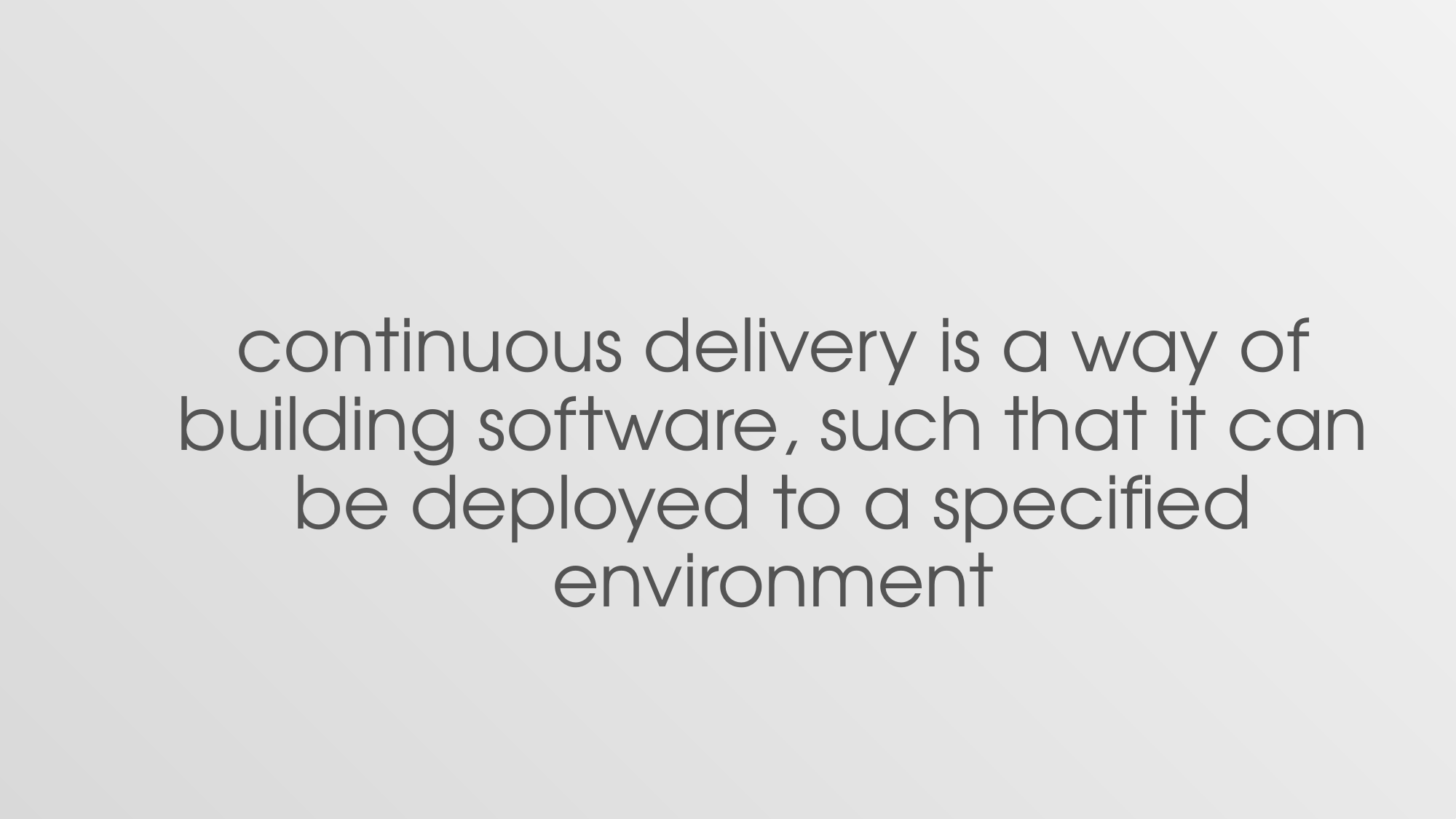

continuous delivery is a way of building software, such that it can be deployed to a specified environment